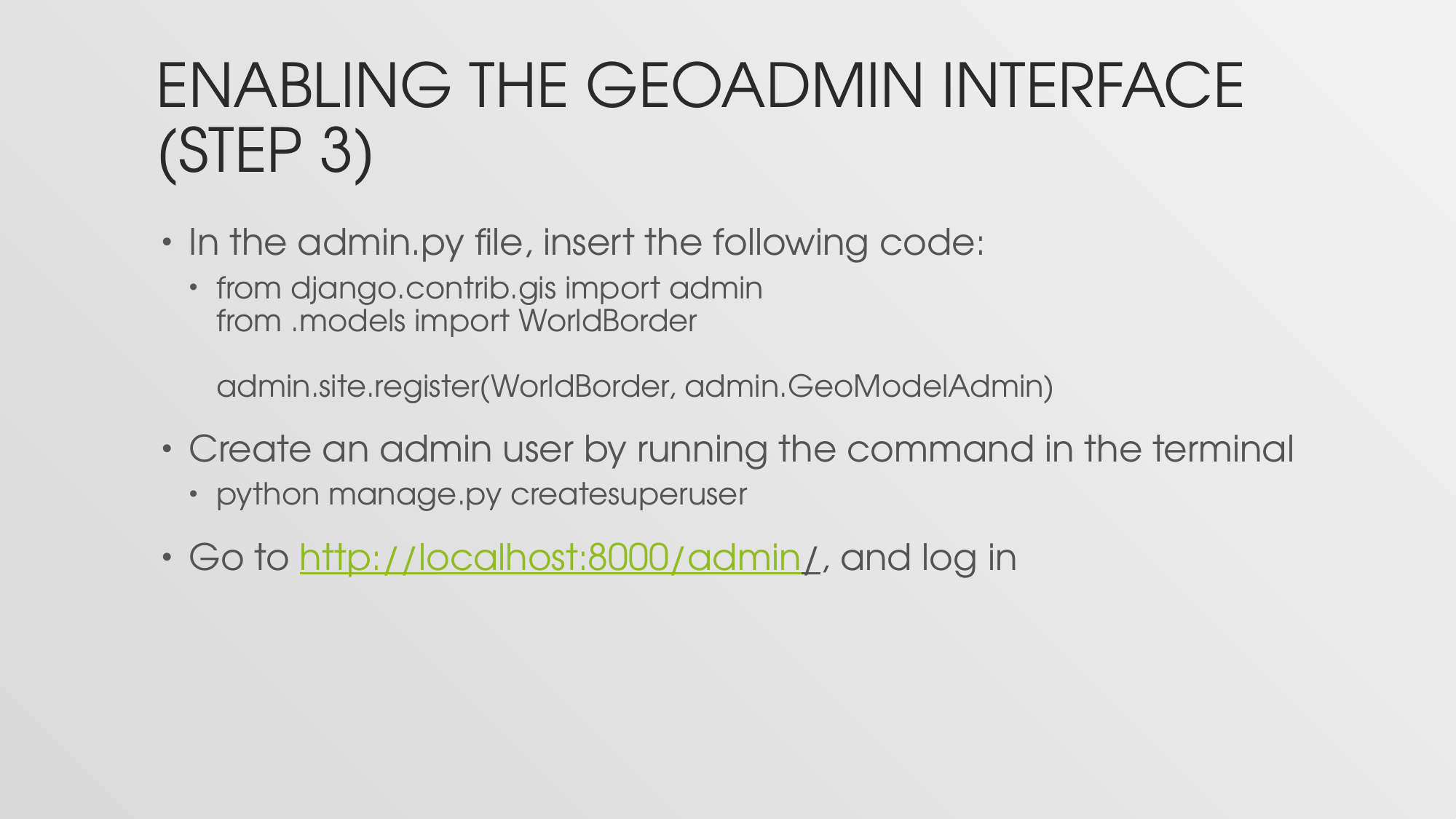

# Enabling the GeoAdmin interface (Step 3)
In the admin.py file, insert the following code:
from django.contrib.gis import admin
from .models import WorldBorder
admin.site.register(WorldBorder, admin.GeoModelAdmin)
Create an admin user by running the command in the terminal
python manage.py createsuperuser
Go to http://localhost:8000/admin/, and log in